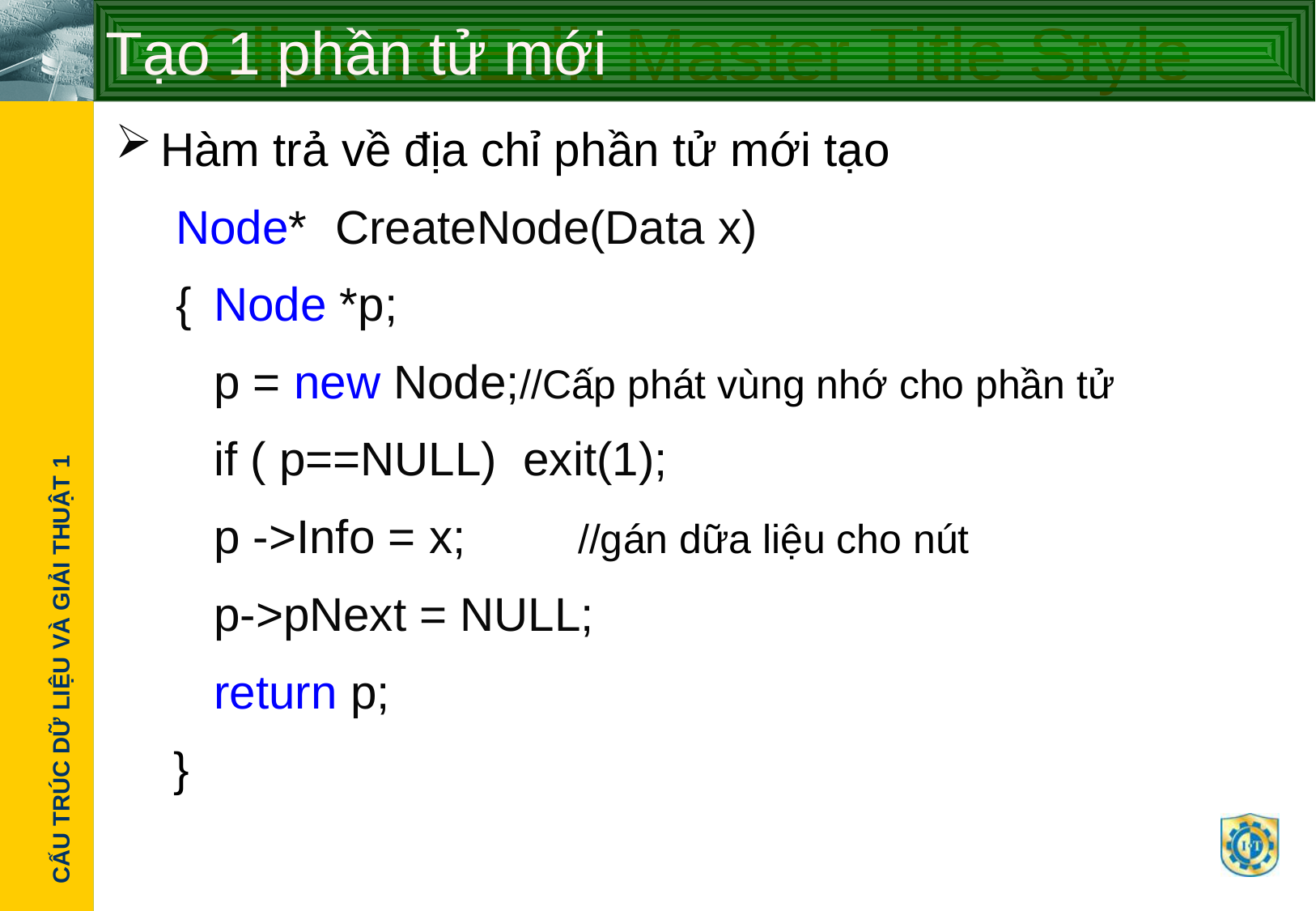

# Tạo 1 phần tử mới
Hàm trả về địa chỉ phần tử mới tạo
Node*	CreateNode(Data x)
{	Node *p;
	p = new Node;//Cấp phát vùng nhớ cho phần tử
	if ( p==NULL)  exit(1);
	p ->Info = x; 	//gán dữa liệu cho nút
	p->pNext = NULL;
	return p;
	 }